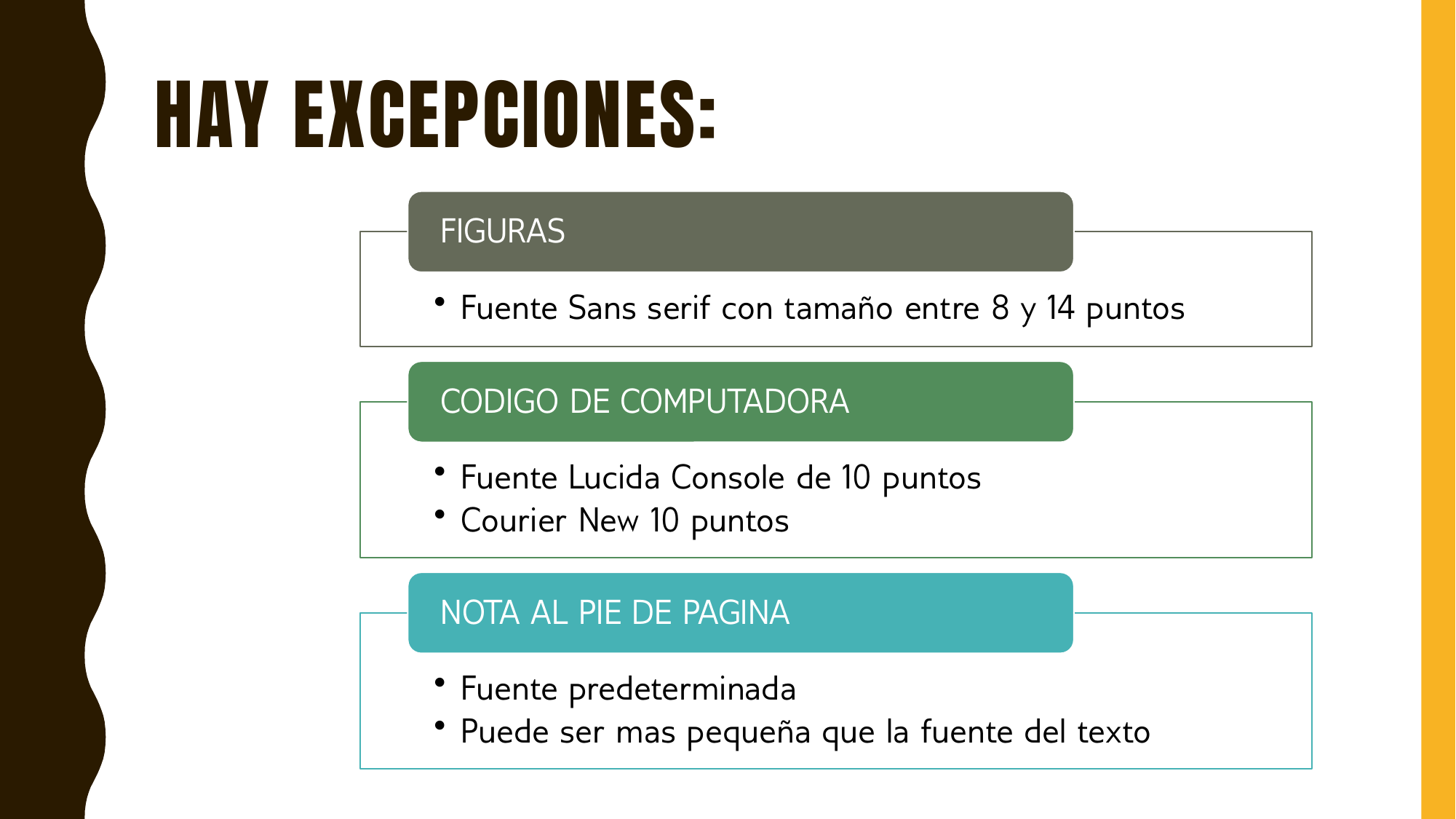

# HAY EXCEPCIONES:
Fuente Sans serif con tamaño entre 8 y 14 puntos
FIGURAS
Fuente Lucida Console de 10 puntos
Courier New 10 puntos
CODIGO DE COMPUTADORA
Fuente predeterminada
Puede ser mas pequeña que la fuente del texto
NOTA AL PIE DE PAGINA